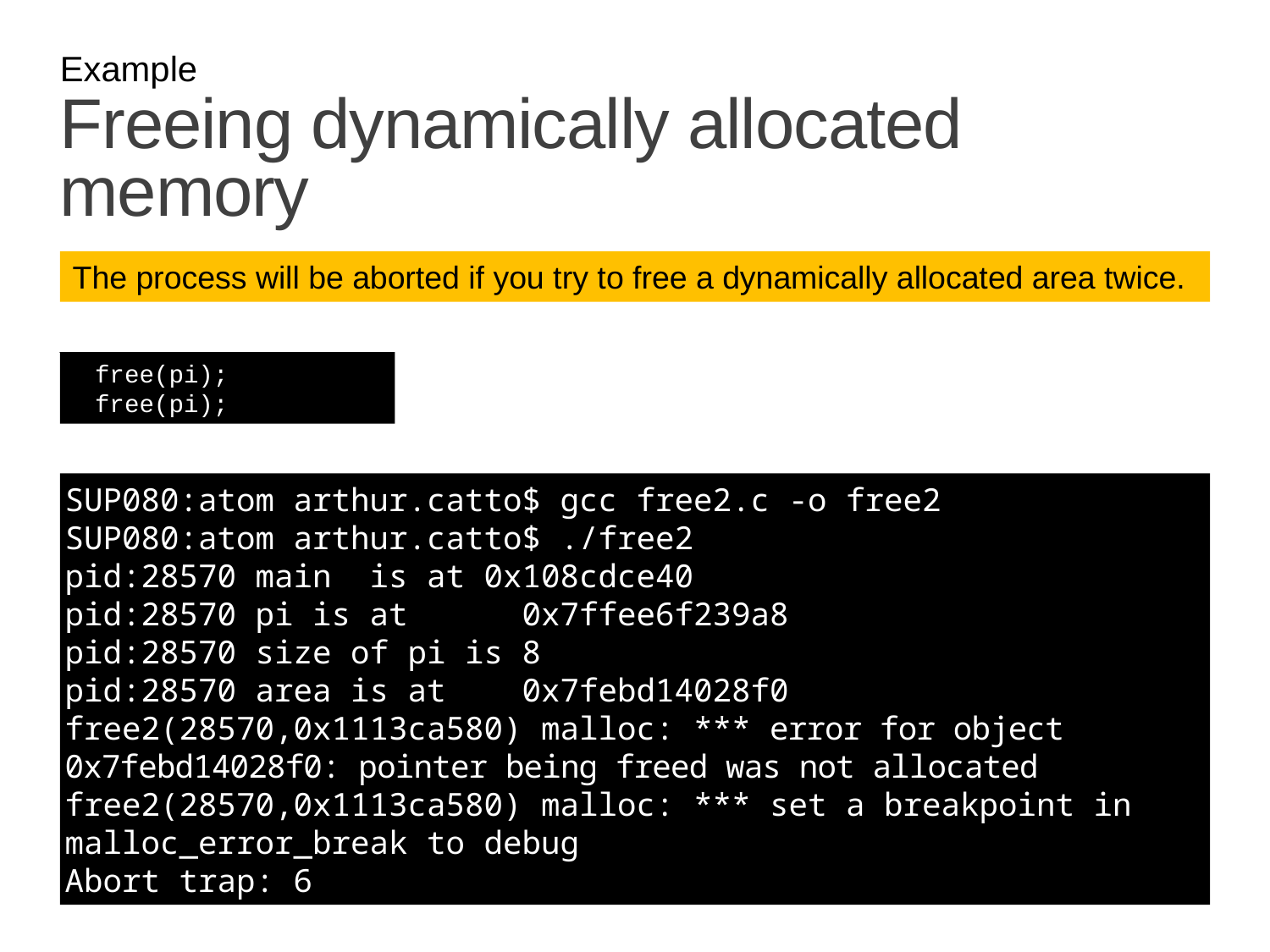

Example
# Freeing dynamically allocated memory
The process will be aborted if you try to free a dynamically allocated area twice.
free(pi);
free(pi);
SUP080:atom arthur.catto$ gcc free2.c -o free2
SUP080:atom arthur.catto$ ./free2
pid:28570 main  is at 0x108cdce40
pid:28570 pi is at      0x7ffee6f239a8
pid:28570 size of pi is 8
pid:28570 area is at    0x7febd14028f0
free2(28570,0x1113ca580) malloc: *** error for object 0x7febd14028f0: pointer being freed was not allocated
free2(28570,0x1113ca580) malloc: *** set a breakpoint in malloc_error_break to debug
Abort trap: 6